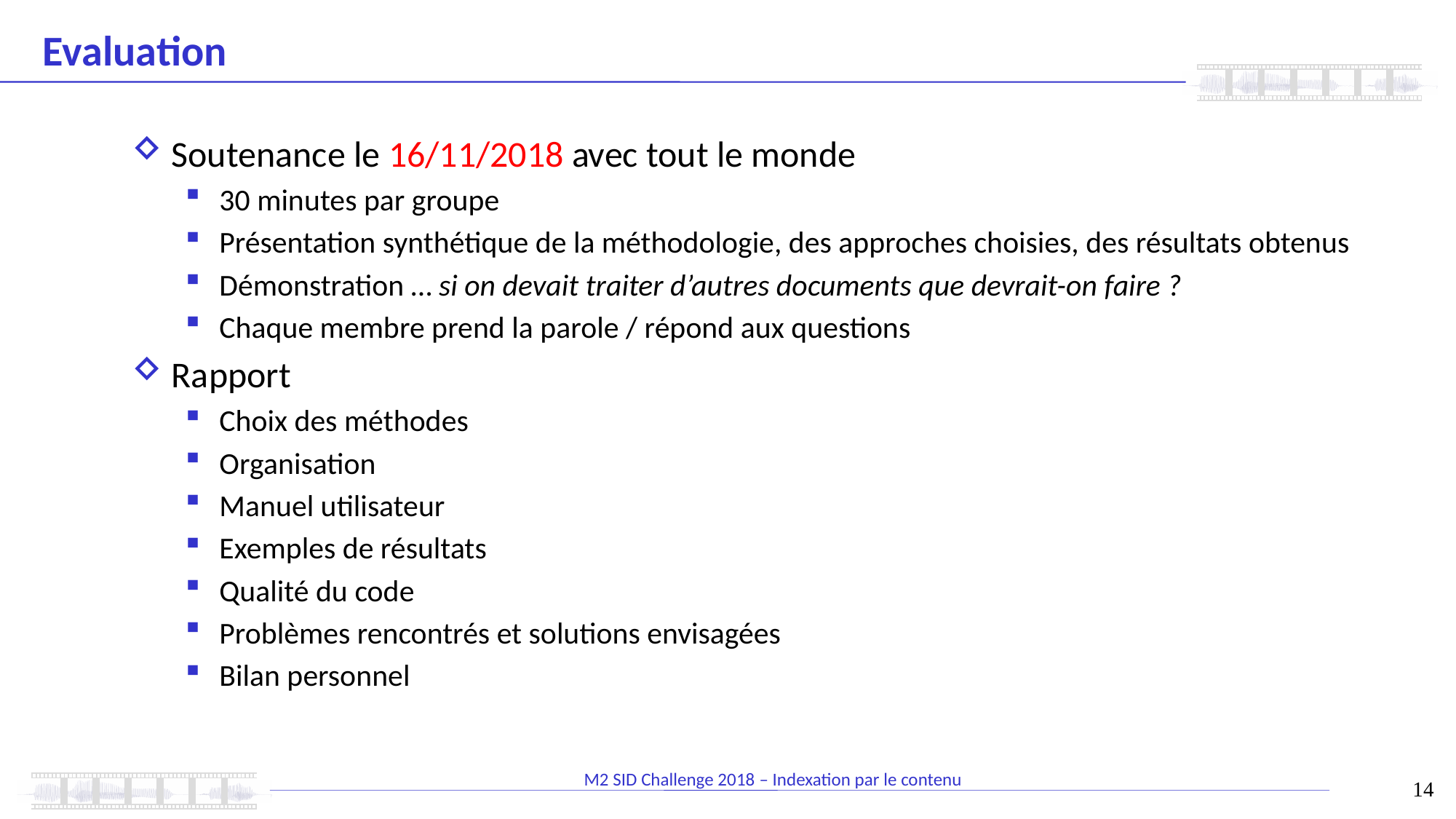

# Evaluation
Soutenance le 16/11/2018 avec tout le monde
30 minutes par groupe
Présentation synthétique de la méthodologie, des approches choisies, des résultats obtenus
Démonstration … si on devait traiter d’autres documents que devrait-on faire ?
Chaque membre prend la parole / répond aux questions
Rapport
Choix des méthodes
Organisation
Manuel utilisateur
Exemples de résultats
Qualité du code
Problèmes rencontrés et solutions envisagées
Bilan personnel
14
M2 SID Challenge 2018 – Indexation par le contenu